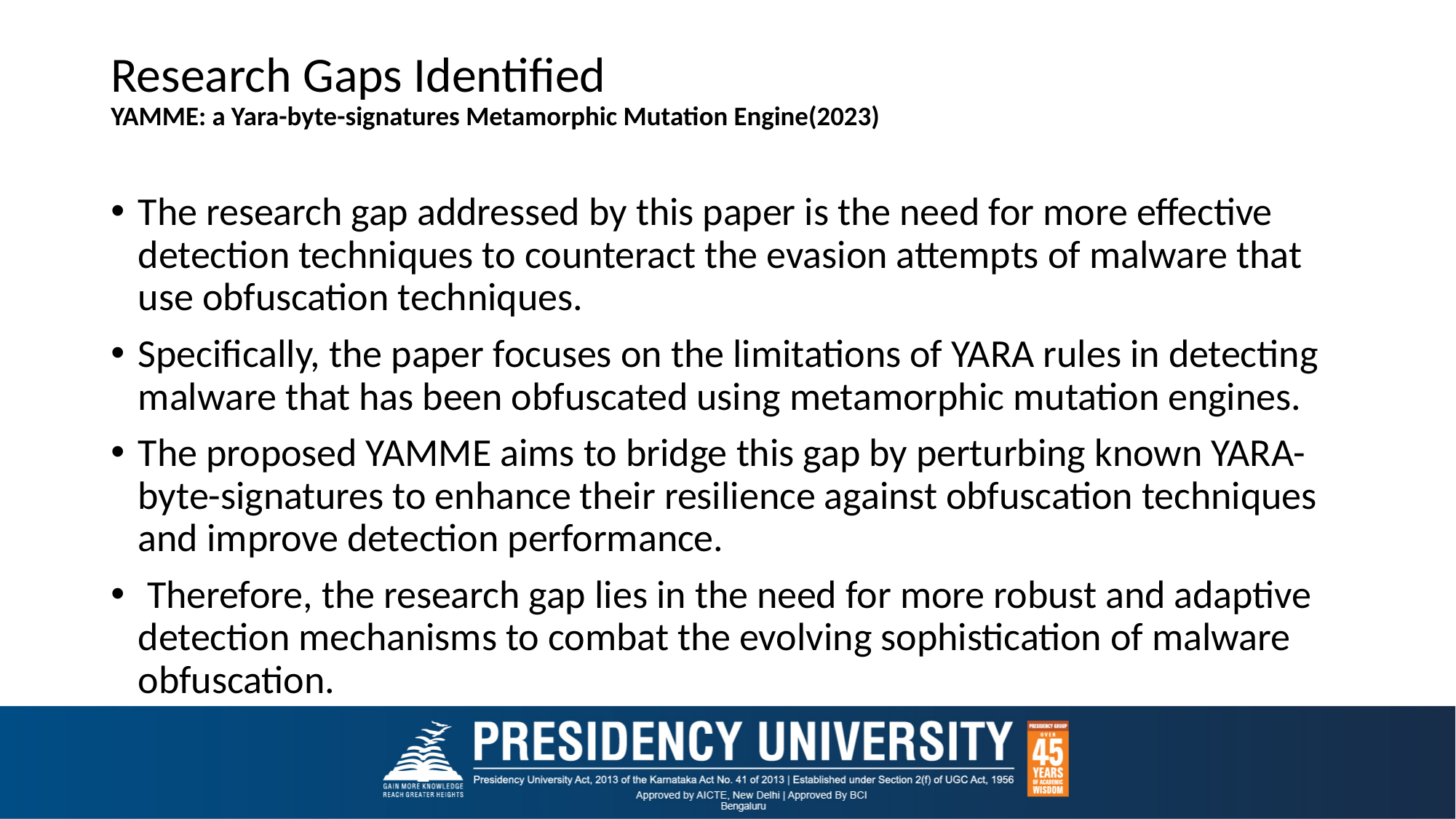

# Research Gaps Identified YAMME: a Yara-byte-signatures Metamorphic Mutation Engine(2023)
The research gap addressed by this paper is the need for more effective detection techniques to counteract the evasion attempts of malware that use obfuscation techniques.
Specifically, the paper focuses on the limitations of YARA rules in detecting malware that has been obfuscated using metamorphic mutation engines.
The proposed YAMME aims to bridge this gap by perturbing known YARA-byte-signatures to enhance their resilience against obfuscation techniques and improve detection performance.
 Therefore, the research gap lies in the need for more robust and adaptive detection mechanisms to combat the evolving sophistication of malware obfuscation.